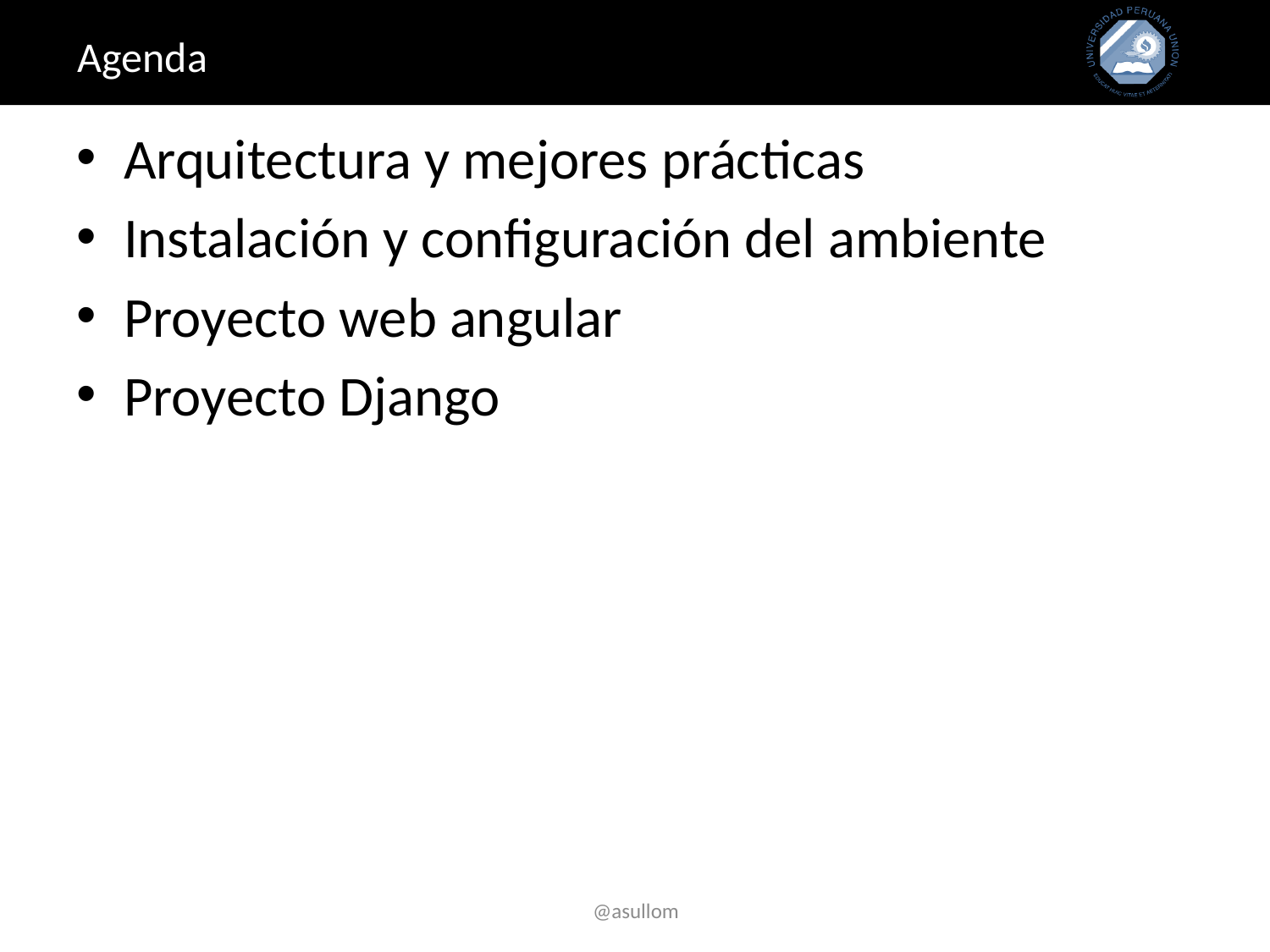

# Agenda
Arquitectura y mejores prácticas
Instalación y configuración del ambiente
Proyecto web angular
Proyecto Django